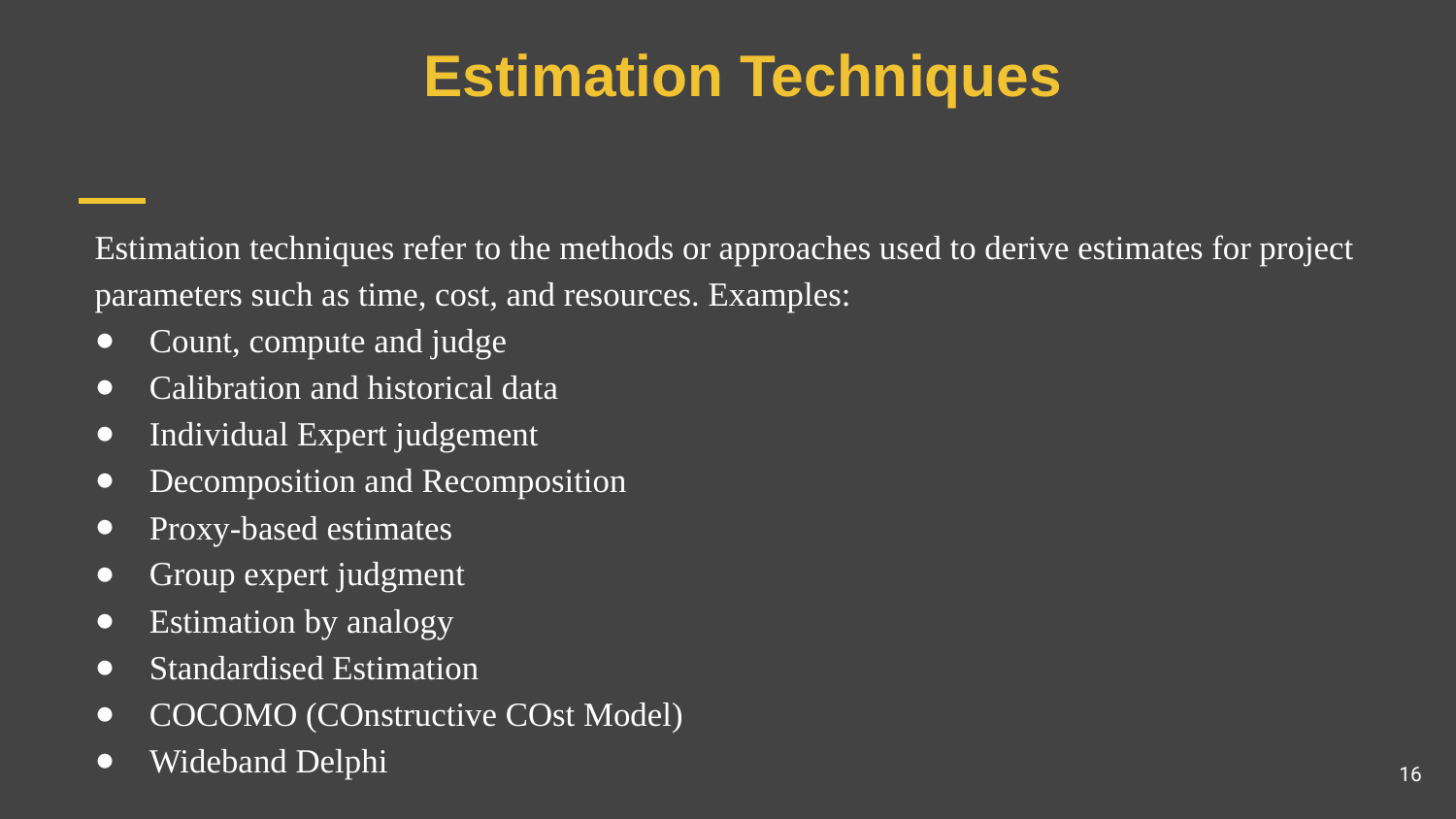

# Estimation Techniques
Estimation techniques refer to the methods or approaches used to derive estimates for project parameters such as time, cost, and resources. Examples:
Count, compute and judge
Calibration and historical data
Individual Expert judgement
Decomposition and Recomposition
Proxy-based estimates
Group expert judgment
Estimation by analogy
Standardised Estimation
COCOMO (COnstructive COst Model)
Wideband Delphi
16